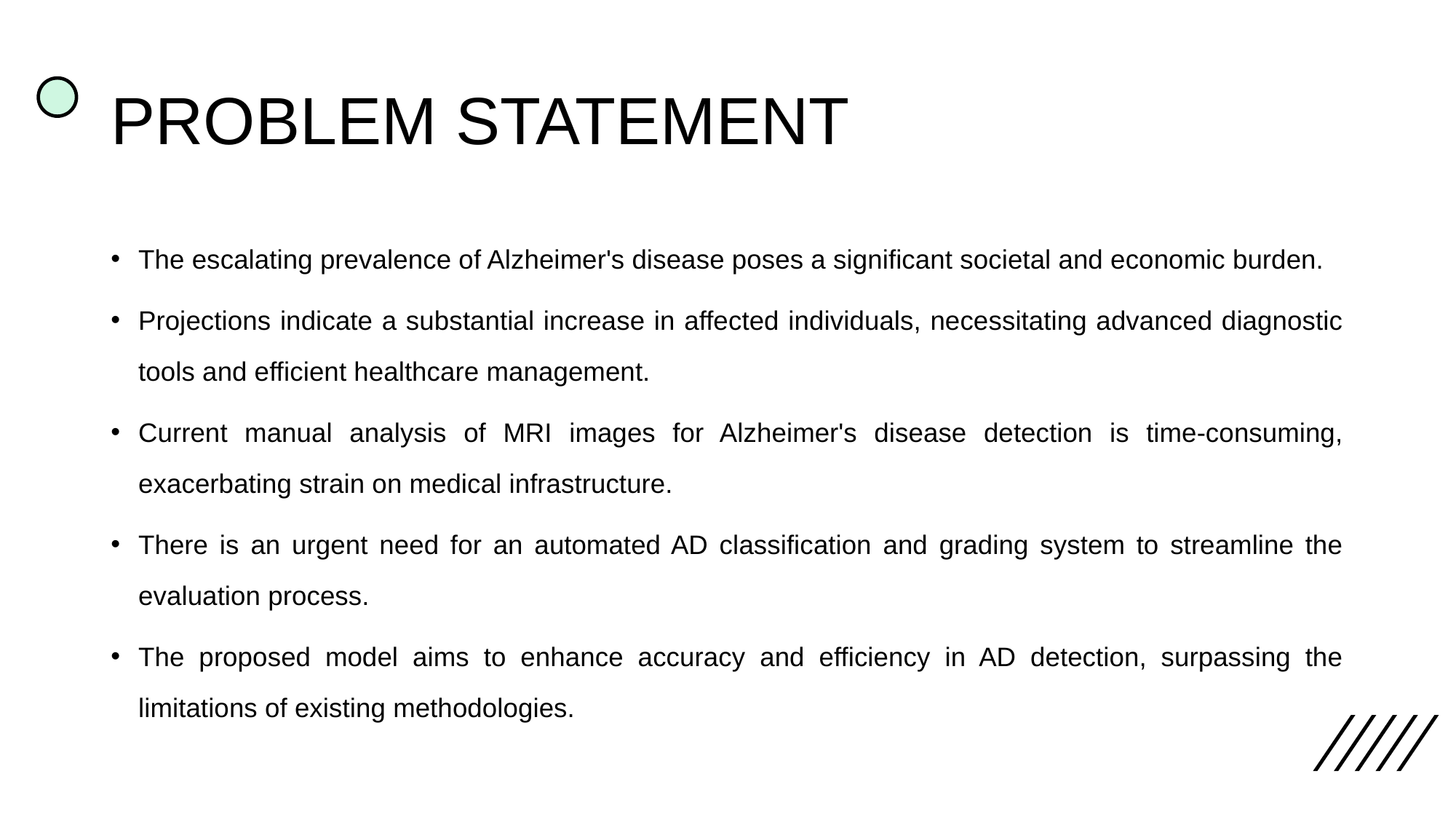

# PROBLEM STATEMENT
The escalating prevalence of Alzheimer's disease poses a significant societal and economic burden.
Projections indicate a substantial increase in affected individuals, necessitating advanced diagnostic tools and efficient healthcare management.
Current manual analysis of MRI images for Alzheimer's disease detection is time-consuming, exacerbating strain on medical infrastructure.
There is an urgent need for an automated AD classification and grading system to streamline the evaluation process.
The proposed model aims to enhance accuracy and efficiency in AD detection, surpassing the limitations of existing methodologies.